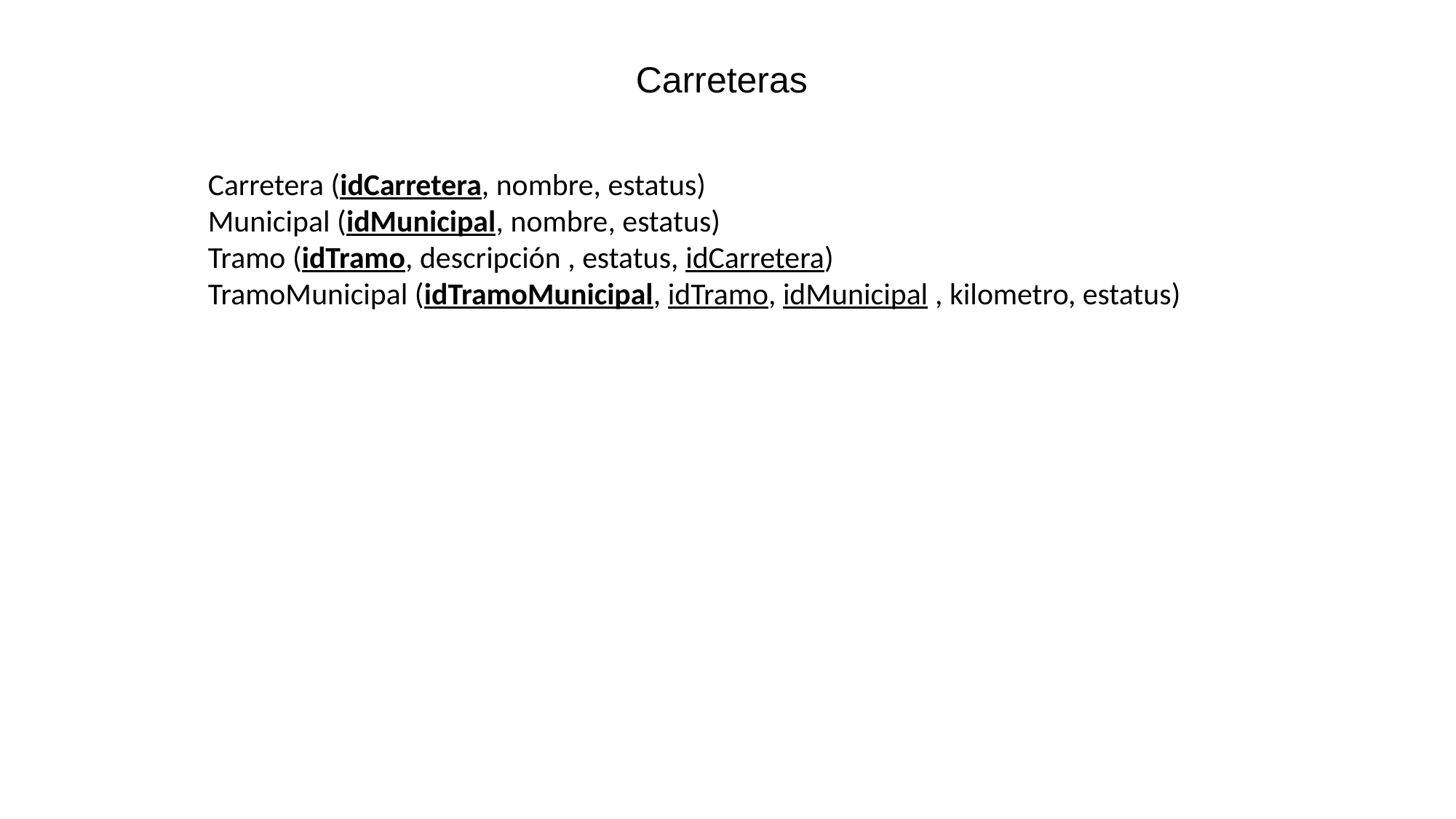

Carreteras
Carretera (idCarretera, nombre, estatus)
Municipal (idMunicipal, nombre, estatus)
Tramo (idTramo, descripción , estatus, idCarretera)
TramoMunicipal (idTramoMunicipal, idTramo, idMunicipal , kilometro, estatus)